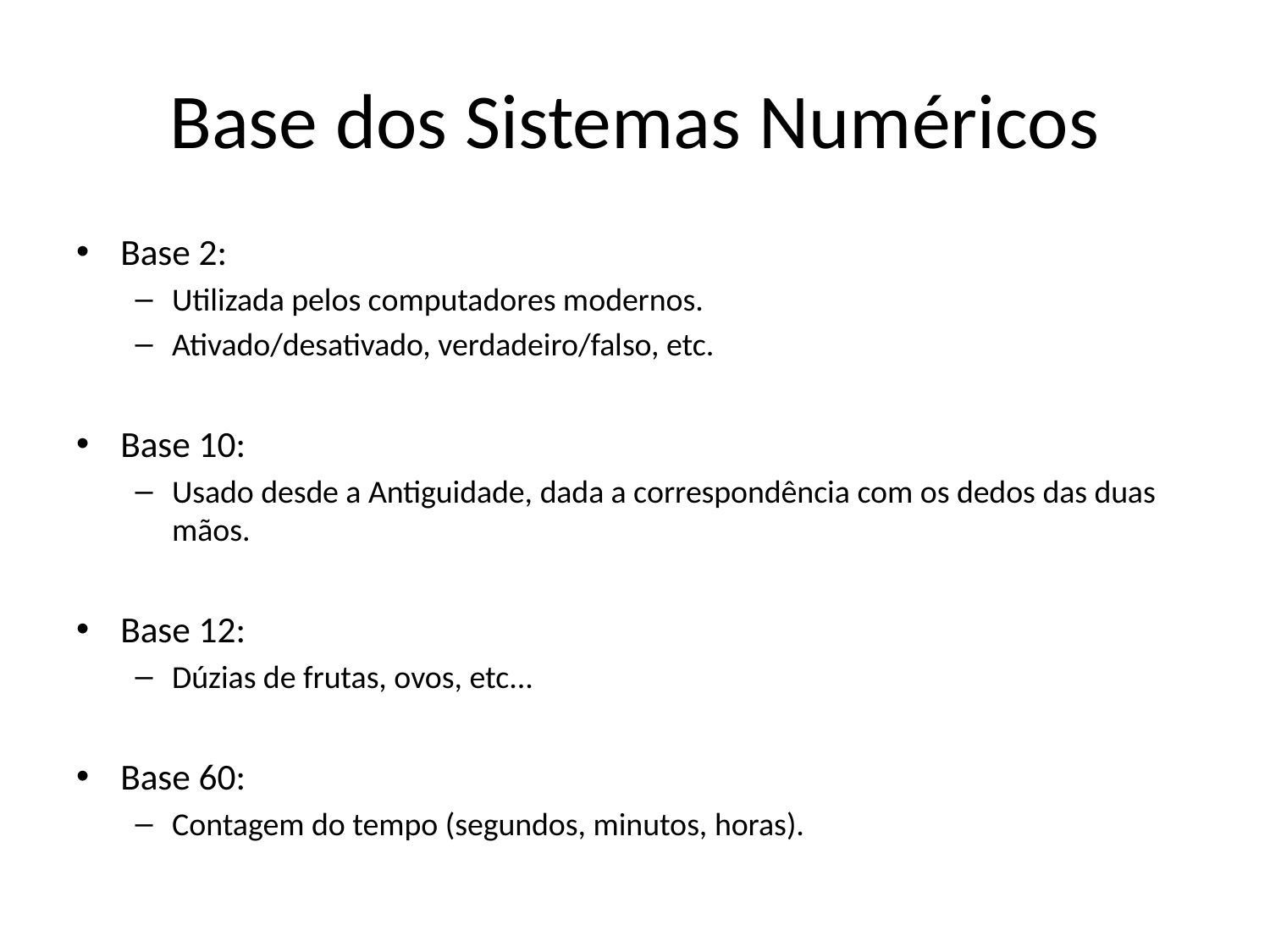

# Base dos Sistemas Numéricos
Base 2:
Utilizada pelos computadores modernos.
Ativado/desativado, verdadeiro/falso, etc.

Base 10:
Usado desde a Antiguidade, dada a correspondência com os dedos das duas mãos.

Base 12:
Dúzias de frutas, ovos, etc...

Base 60:
Contagem do tempo (segundos, minutos, horas).